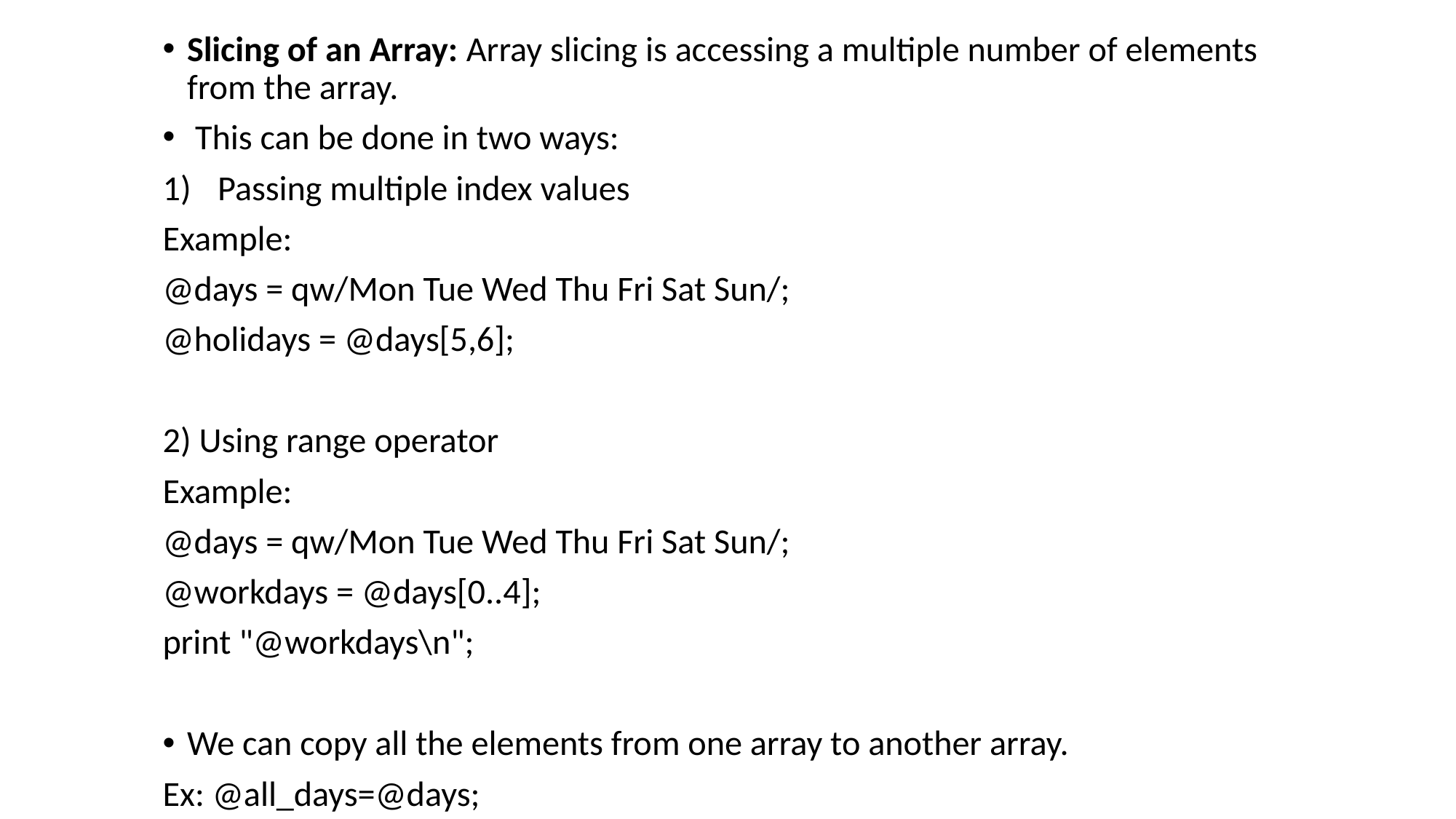

Slicing of an Array: Array slicing is accessing a multiple number of elements from the array.
 This can be done in two ways:
Passing multiple index values
Example:
@days = qw/Mon Tue Wed Thu Fri Sat Sun/;
@holidays = @days[5,6];

2) Using range operator
Example:
@days = qw/Mon Tue Wed Thu Fri Sat Sun/;
@workdays = @days[0..4];
print "@workdays\n";

We can copy all the elements from one array to another array.
Ex: @all_days=@days;